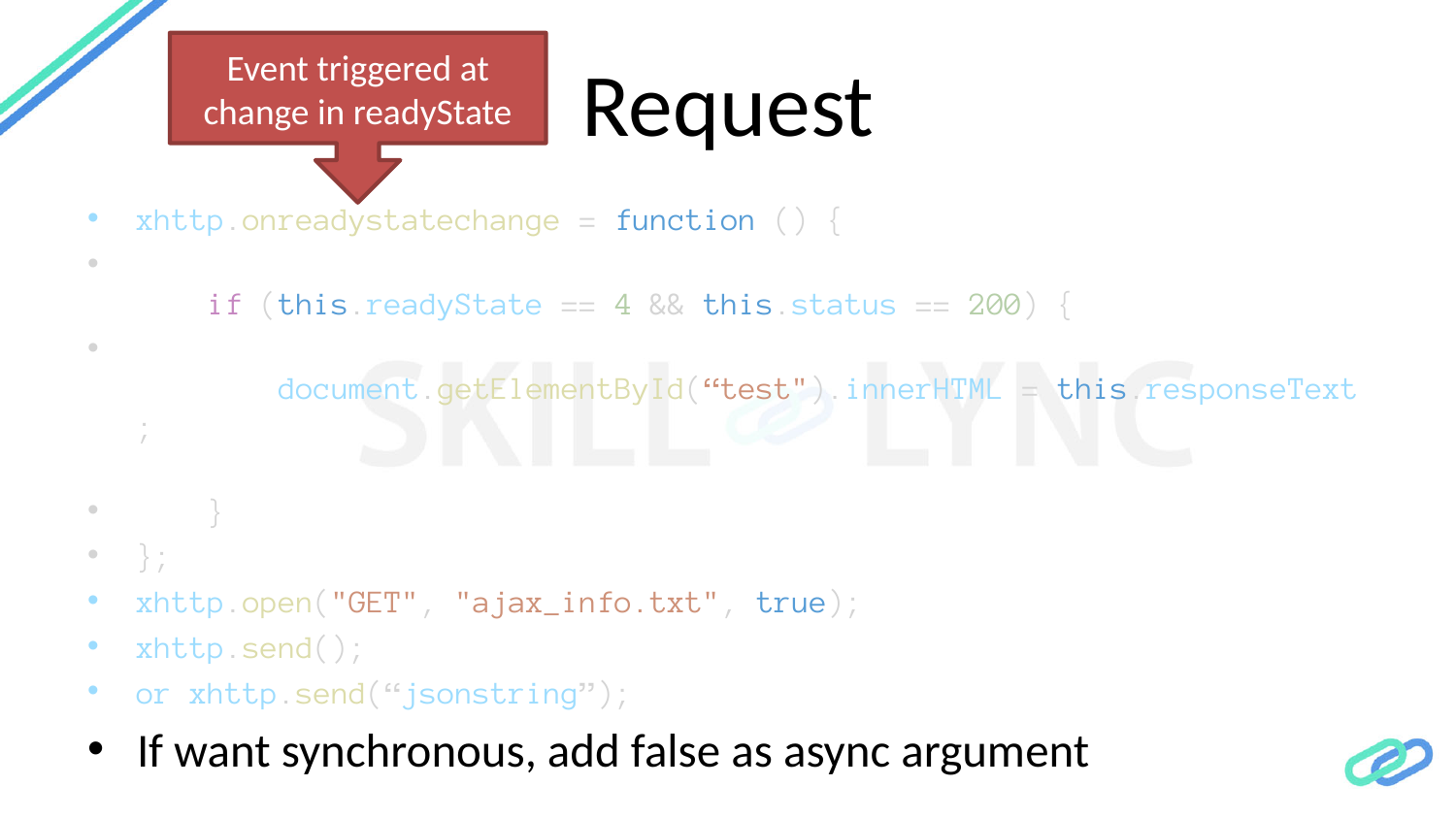

# Request
Event triggered at change in readyState
xhttp.onreadystatechange = function () {
    if (this.readyState == 4 && this.status == 200) {
        document.getElementById(“test").innerHTML = this.responseText;
    }
};
xhttp.open("GET", "ajax_info.txt", true);
xhttp.send();
or xhttp.send(“jsonstring”);
If want synchronous, add false as async argument